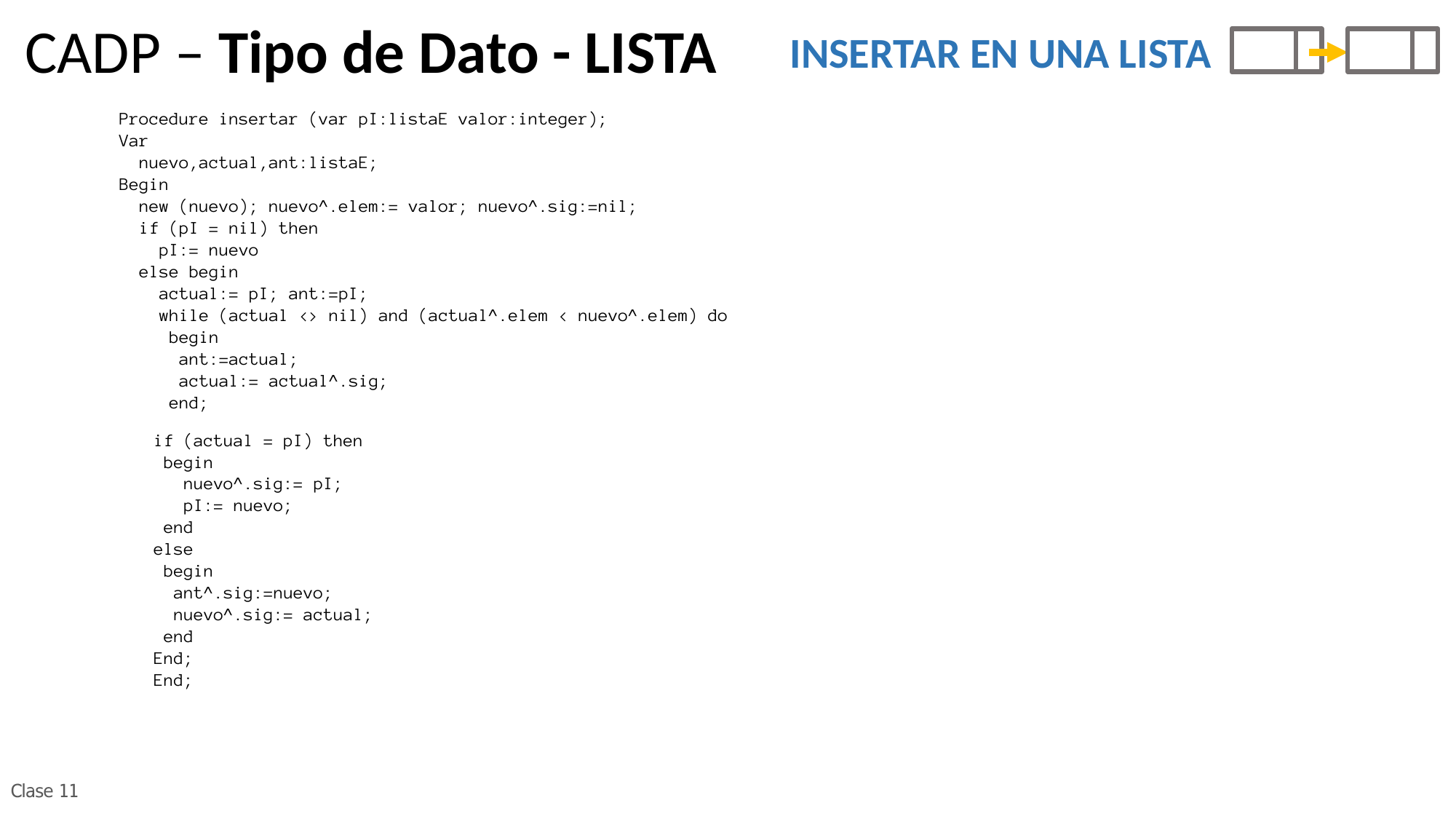

CADP – Tipo de Dato - LISTA
INSERTAR EN UNA LISTA

Procedure insertar (var pI:listaE valor:integer);
Var
  nuevo,actual,ant:listaE;
Begin
  new (nuevo); nuevo^.elem:= valor; nuevo^.sig:=nil;
  if (pI = nil) then
    pI:= nuevo
  else begin
    actual:= pI; ant:=pI;
    while (actual <> nil) and (actual^.elem < nuevo^.elem) do
     begin
      ant:=actual;
      actual:= actual^.sig;
     end;

if (actual = pI) then
 begin
   nuevo^.sig:= pI;
   pI:= nuevo;
 end
else
 begin
  ant^.sig:=nuevo;
  nuevo^.sig:= actual;
 end
End;
End;
Clase 11